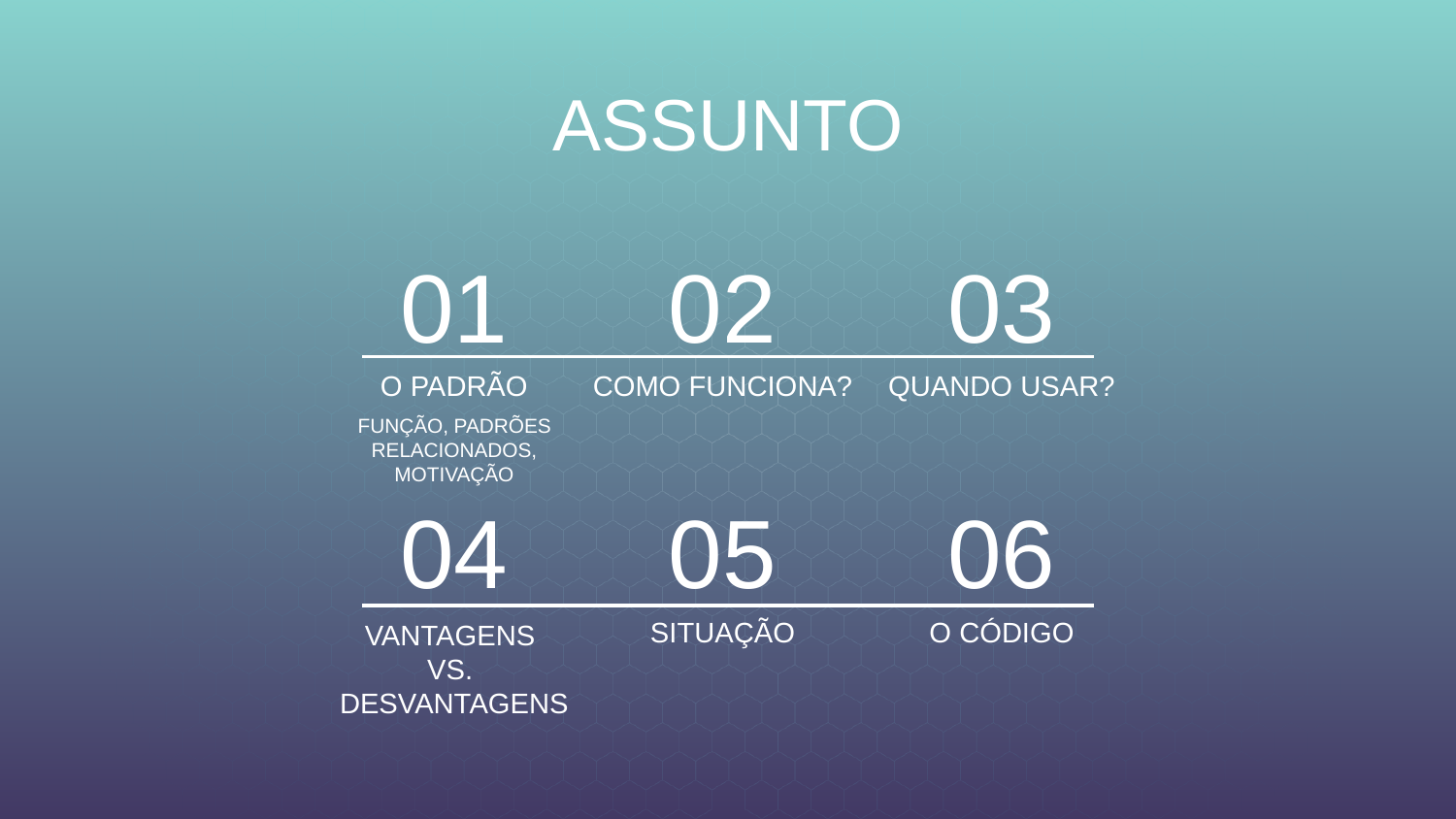

ASSUNTO
01
02
03
# O PADRÃO
COMO FUNCIONA?
QUANDO USAR?
FUNÇÃO, PADRÕES RELACIONADOS, MOTIVAÇÃO
04
05
06
SITUAÇÃO
O CÓDIGO
VANTAGENS
VS.
DESVANTAGENS